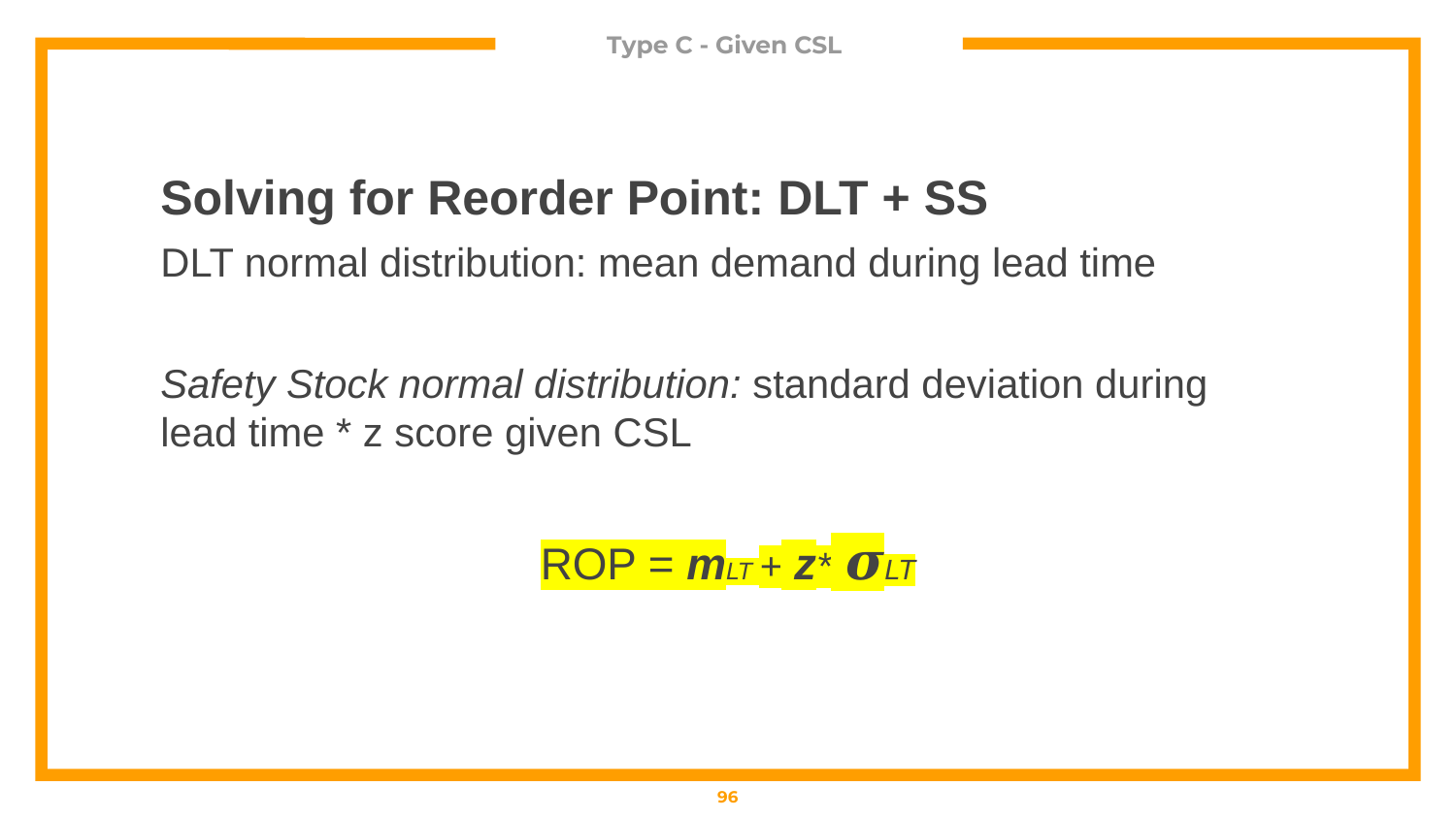

# Type C - Given CSL
Solving for Reorder Point: DLT + SS
DLT normal distribution: mean demand during lead time

Safety Stock normal distribution: standard deviation during lead time * z score given CSL

ROP = mLT + z* 𝝈LT

96